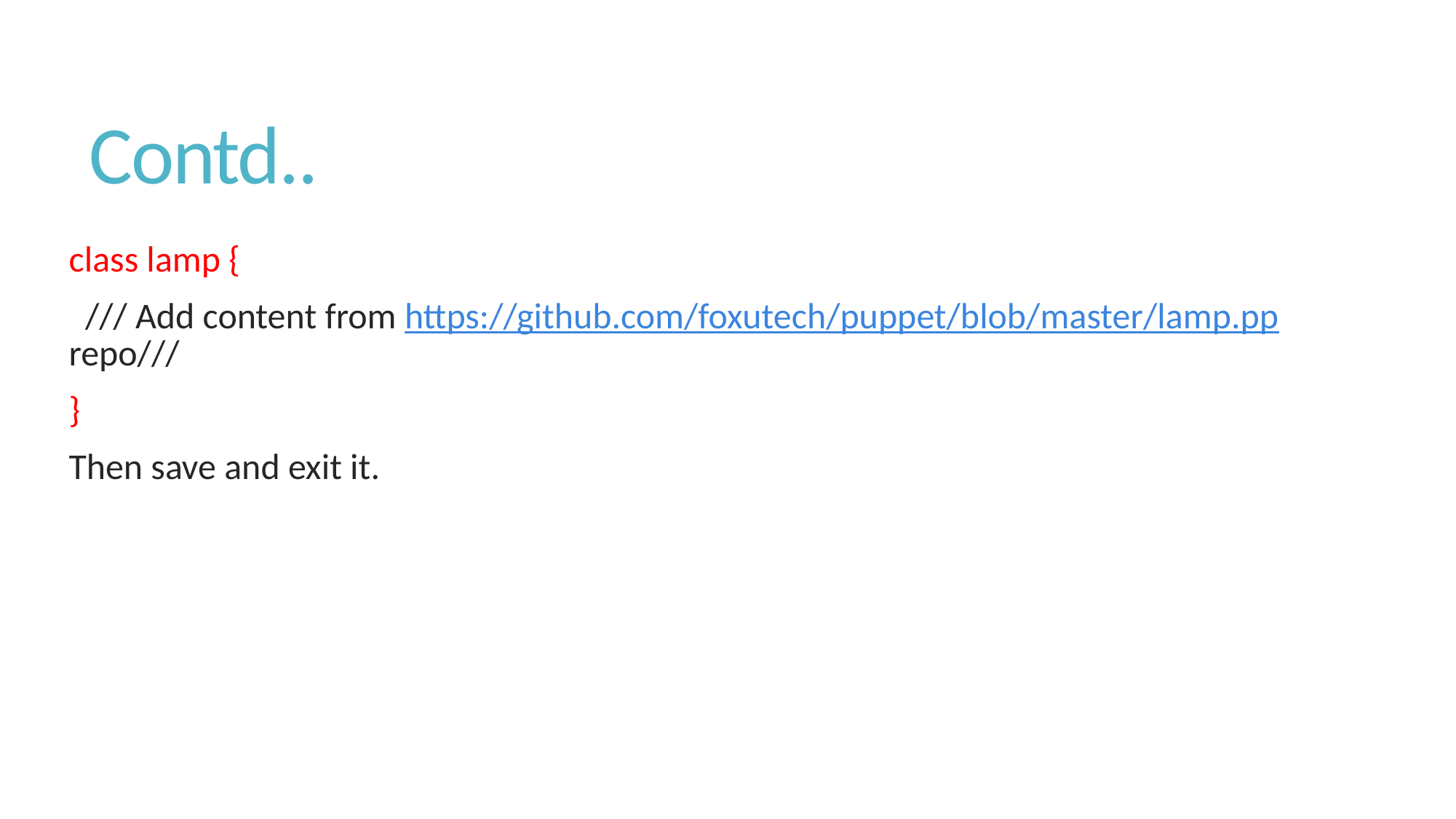

# Contd..
class lamp {
  /// Add content from https://github.com/foxutech/puppet/blob/master/lamp.pp repo///
}
Then save and exit it.